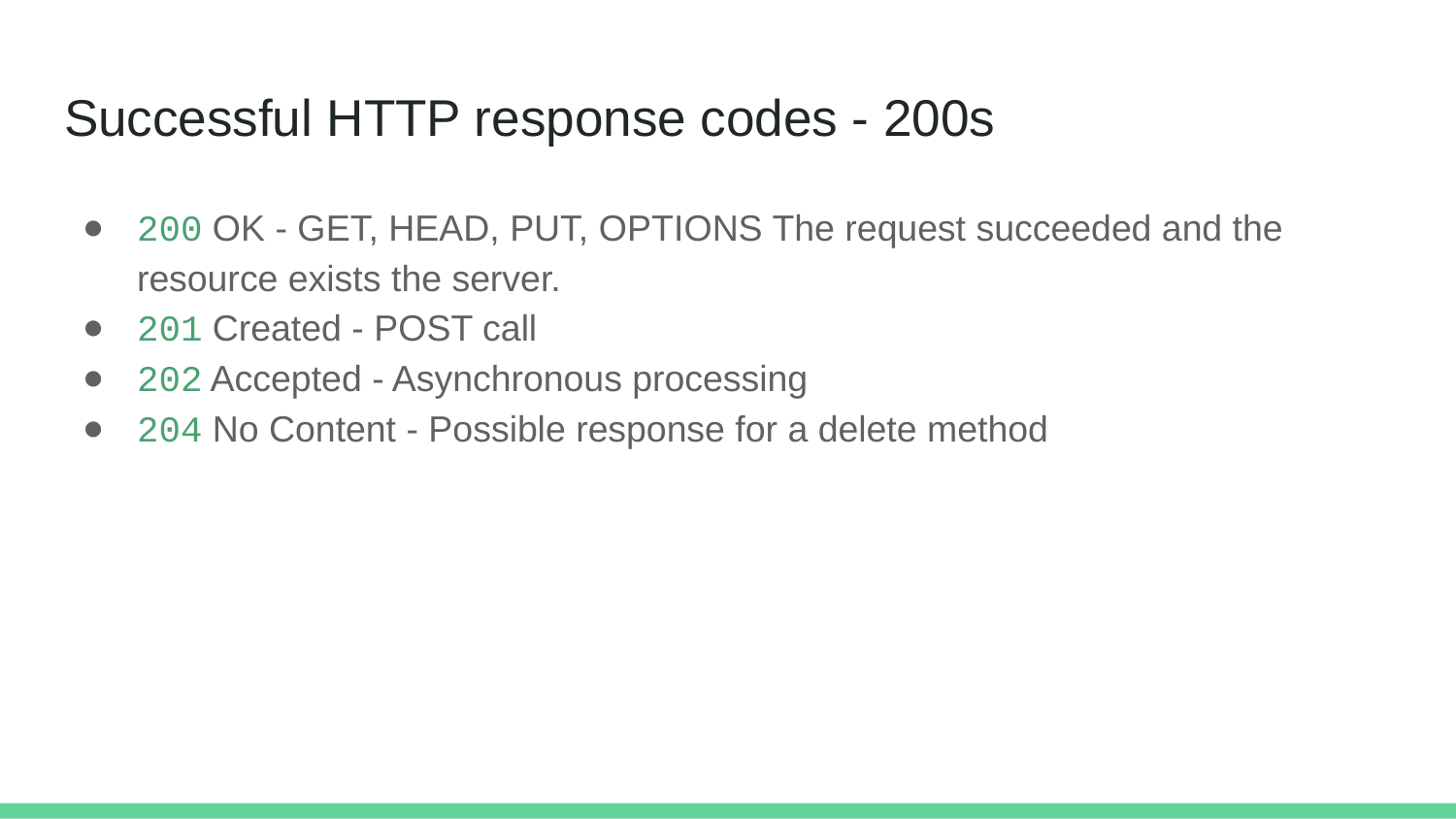

Successful HTTP response codes - 200s
200 OK - GET, HEAD, PUT, OPTIONS The request succeeded and the resource exists the server.
201 Created - POST call
202 Accepted - Asynchronous processing
204 No Content - Possible response for a delete method